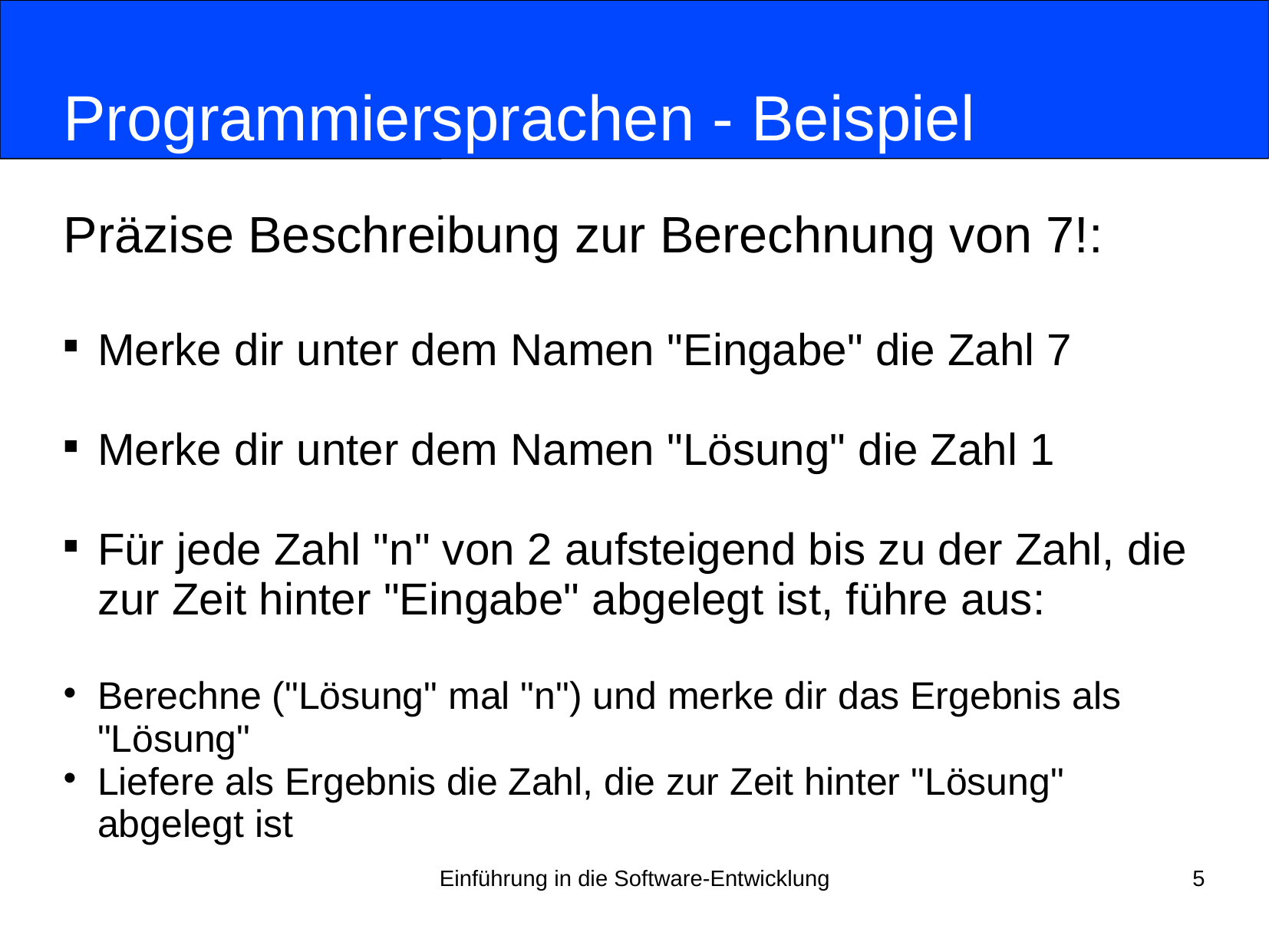

# Programmiersprachen - Beispiel
Präzise Beschreibung zur Berechnung von 7!:
Merke dir unter dem Namen "Eingabe" die Zahl 7
Merke dir unter dem Namen "Lösung" die Zahl 1
Für jede Zahl "n" von 2 aufsteigend bis zu der Zahl, die zur Zeit hinter "Eingabe" abgelegt ist, führe aus:
Berechne ("Lösung" mal "n") und merke dir das Ergebnis als "Lösung"
Liefere als Ergebnis die Zahl, die zur Zeit hinter "Lösung" abgelegt ist

Einführung in die Software-Entwicklung
5